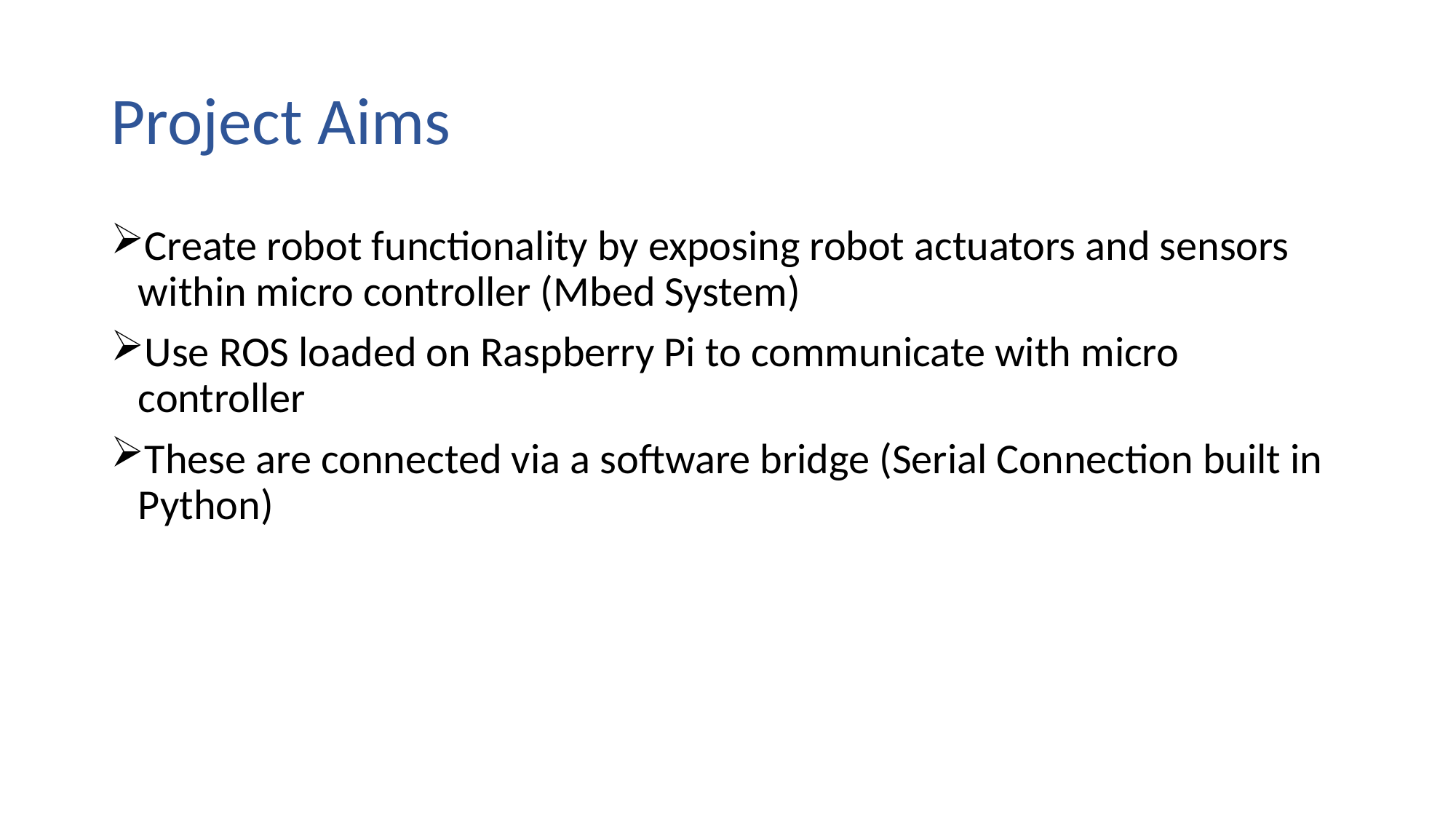

# Project Aims
Create robot functionality by exposing robot actuators and sensors within micro controller (Mbed System)
Use ROS loaded on Raspberry Pi to communicate with micro controller
These are connected via a software bridge (Serial Connection built in Python)